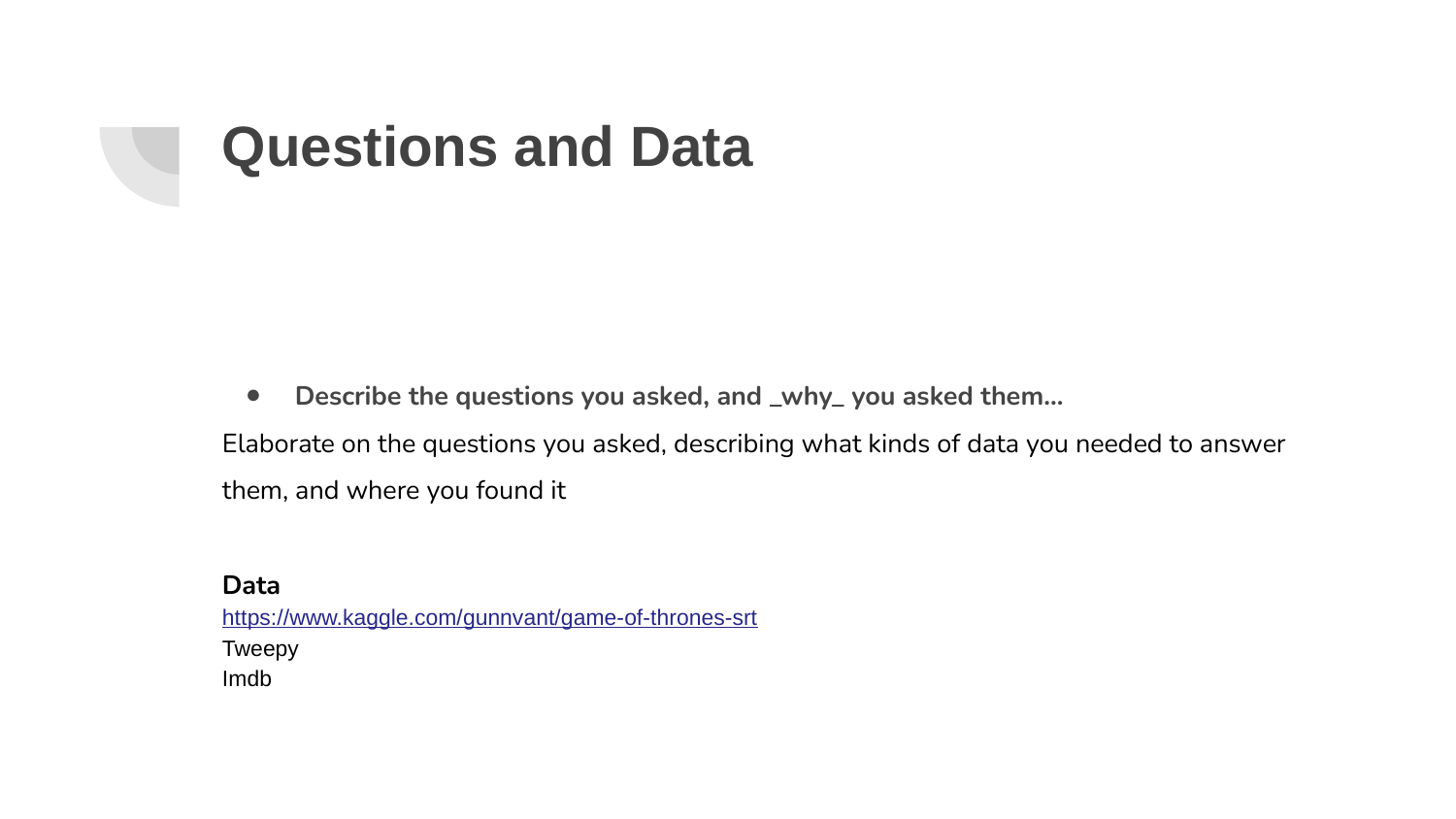

# Questions and Data

Describe the questions you asked, and _why_ you asked them…
Elaborate on the questions you asked, describing what kinds of data you needed to answer them, and where you found it

Data
https://www.kaggle.com/gunnvant/game-of-thrones-srt
Tweepy
Imdb